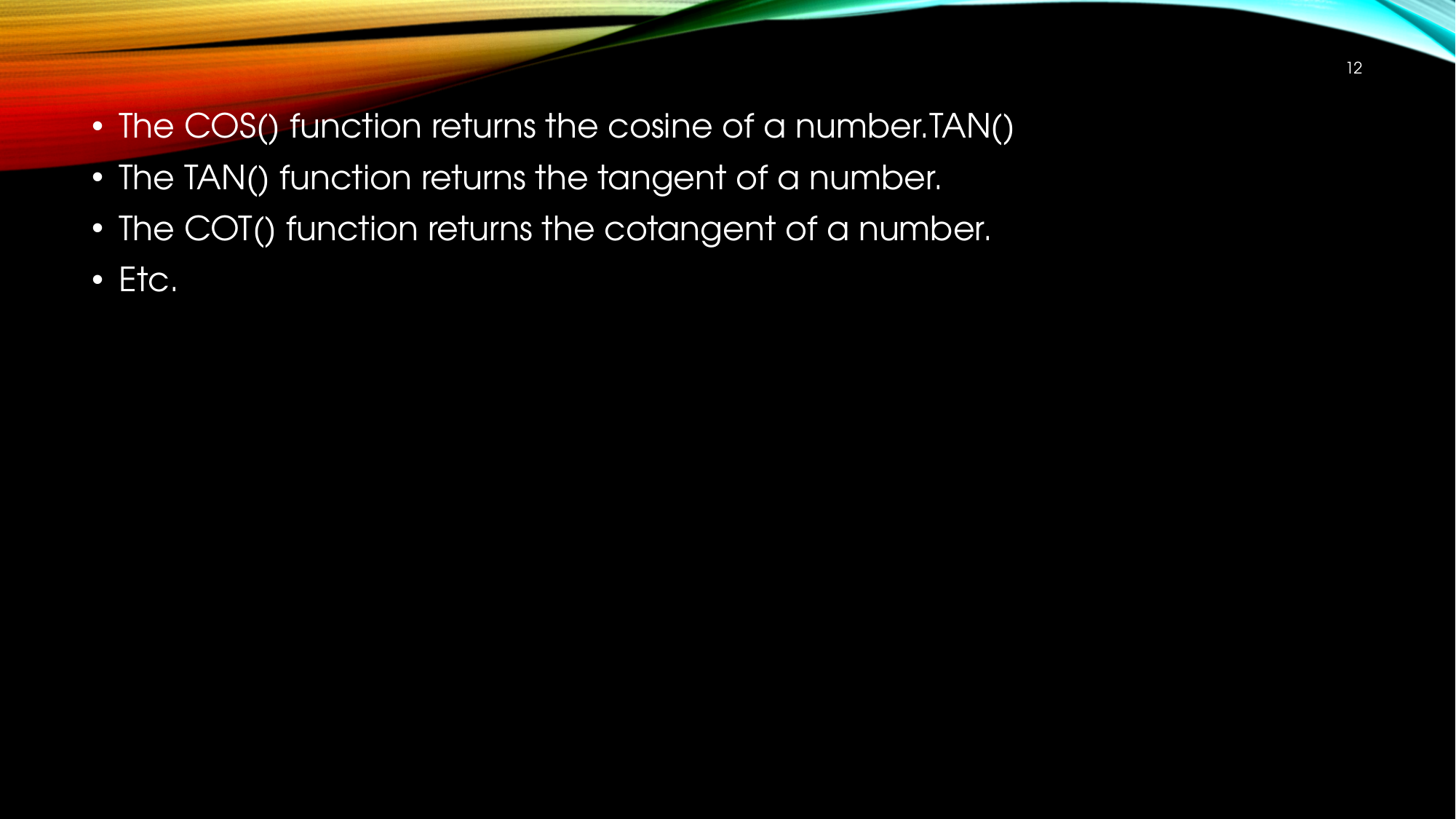

12
The COS() function returns the cosine of a number.TAN()
The TAN() function returns the tangent of a number.
The COT() function returns the cotangent of a number.
Etc.